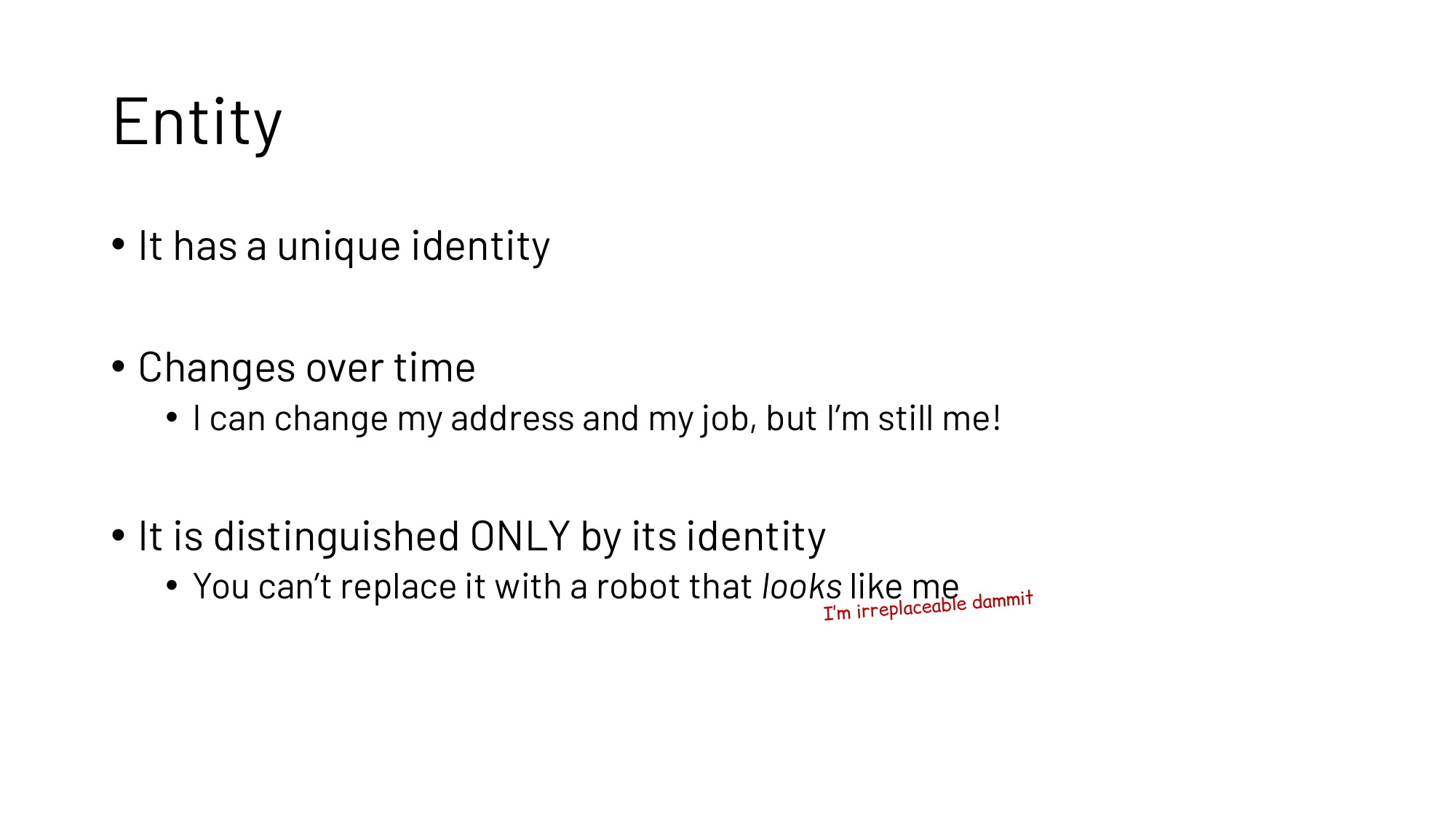

# Entity
It has a unique identity

Changes over time
I can change my address and my job, but I’m still me!

It is distinguished ONLY by its identity
You can’t replace it with a robot that looks like me
I’m irreplaceable dammit